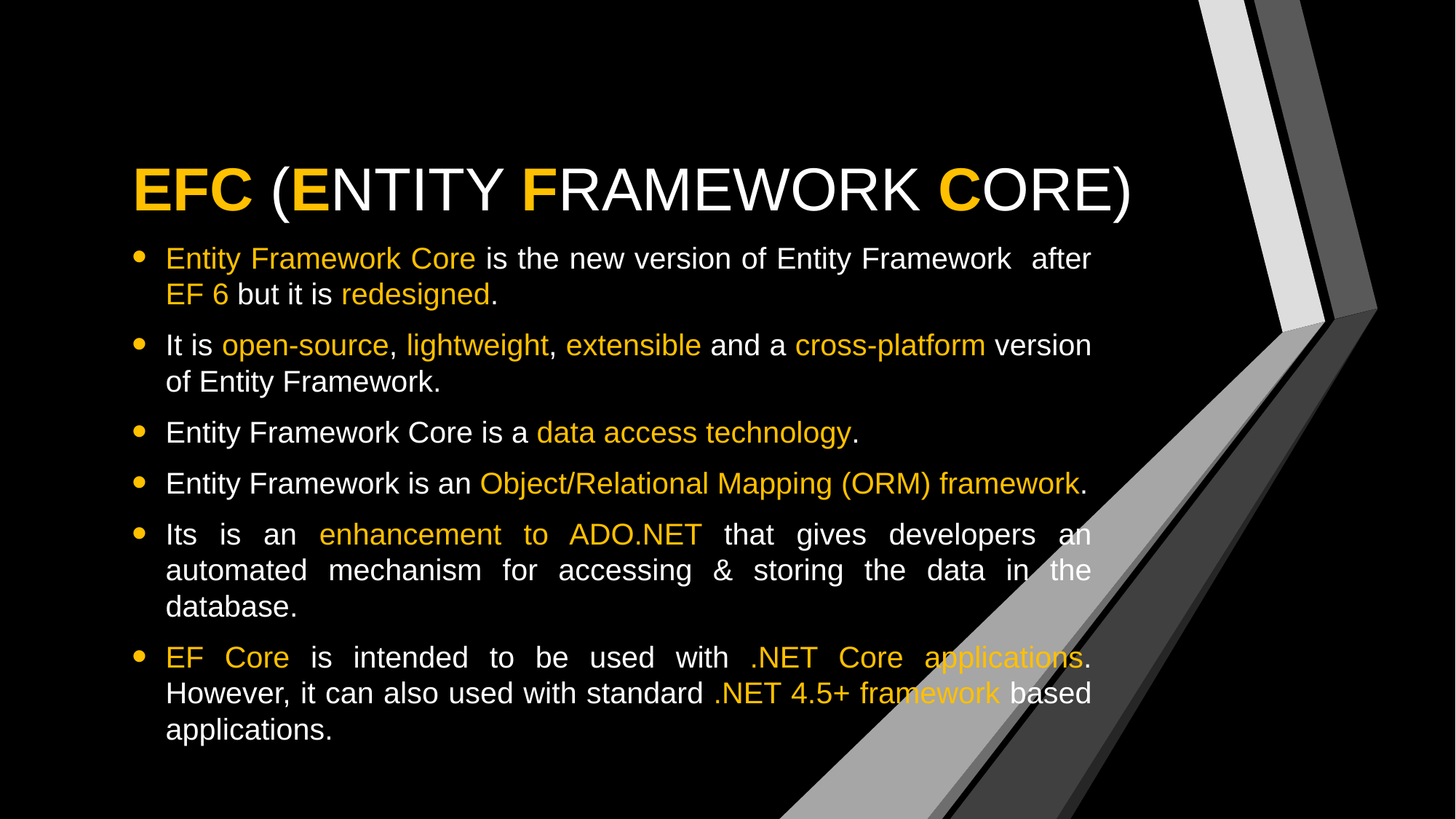

# EFC (ENTITY FRAMEWORK CORE)
Entity Framework Core is the new version of Entity Framework  after EF 6 but it is redesigned.
It is open-source, lightweight, extensible and a cross-platform version of Entity Framework.
Entity Framework Core is a data access technology.
Entity Framework is an Object/Relational Mapping (ORM) framework.
Its is an enhancement to ADO.NET that gives developers an automated mechanism for accessing & storing the data in the database.
EF Core is intended to be used with .NET Core applications. However, it can also used with standard .NET 4.5+ framework based applications.